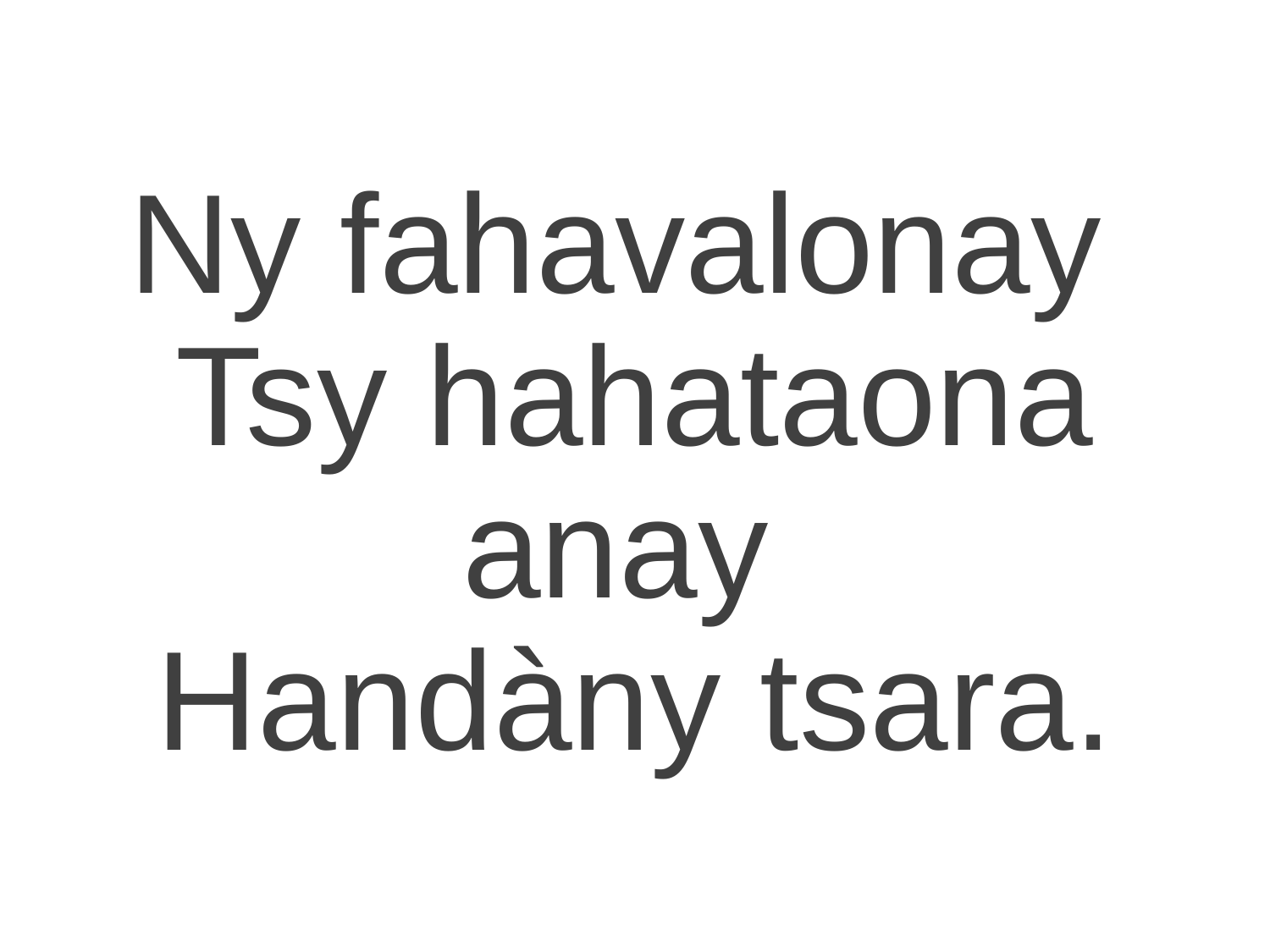

Ny fahavalonay
Tsy hahataona anay
Handàny tsara.